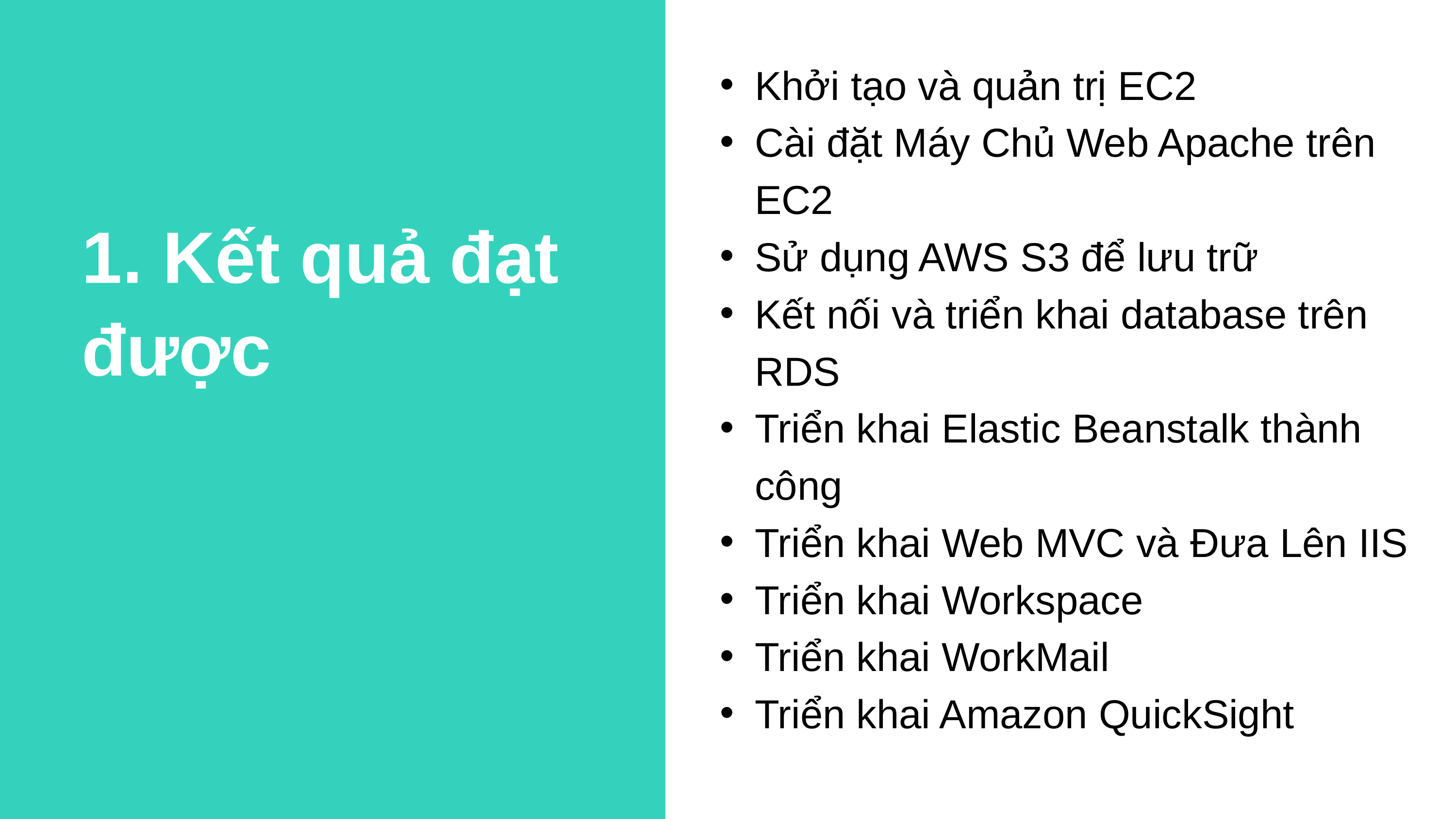

Khởi tạo và quản trị EC2
Cài đặt Máy Chủ Web Apache trên EC2
Sử dụng AWS S3 để lưu trữ
Kết nối và triển khai database trên RDS
Triển khai Elastic Beanstalk thành công
Triển khai Web MVC và Đưa Lên IIS
Triển khai Workspace
Triển khai WorkMail
Triển khai Amazon QuickSight

1. Kết quả đạt được